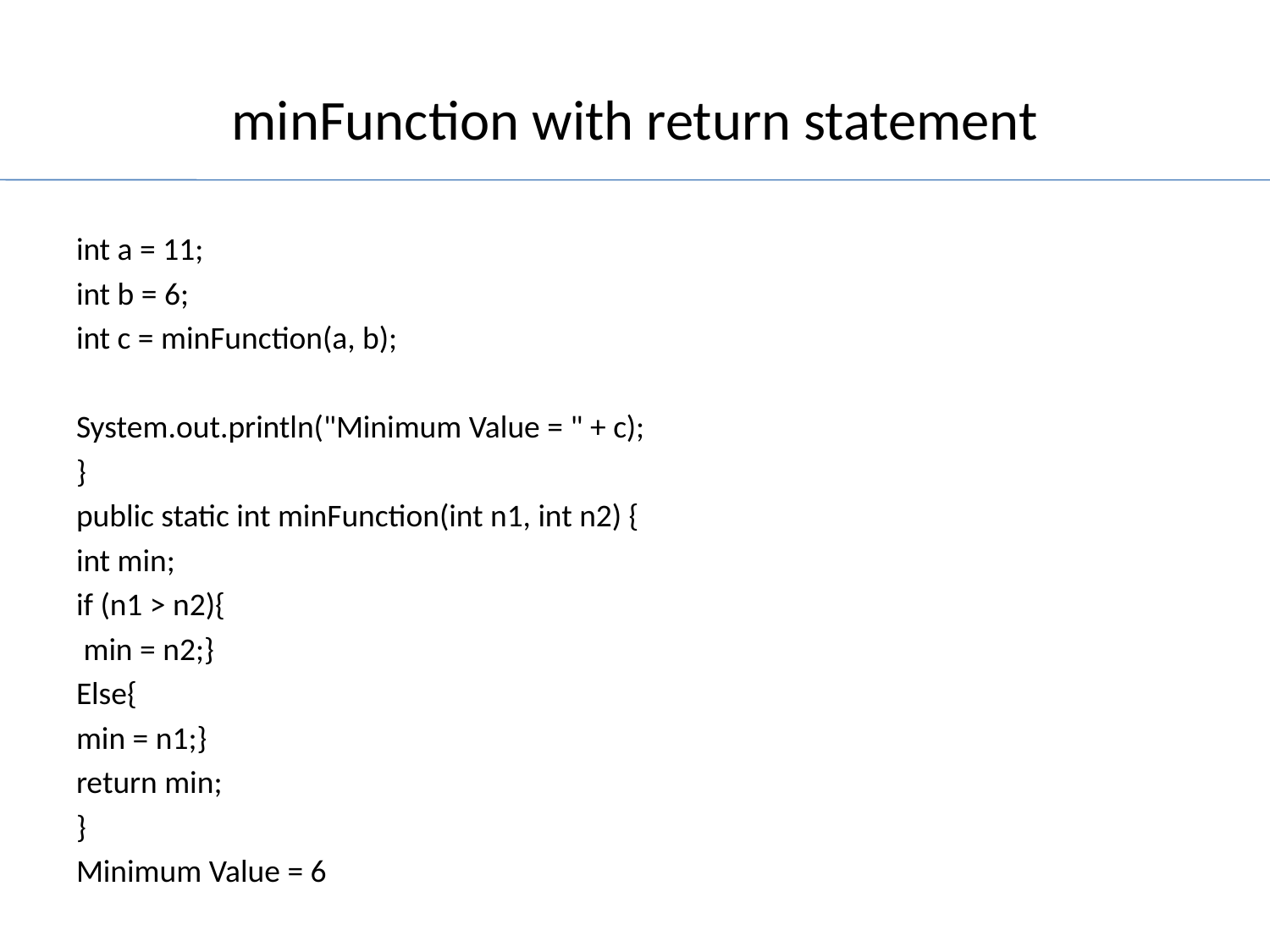

# minFunction with return statement
int a = 11;
int b = 6;
int c = minFunction(a, b);

System.out.println("Minimum Value = " + c);
}
public static int minFunction(int n1, int n2) {
int min;
if (n1 > n2){
 min = n2;}
Else{
min = n1;}
return min;
}
Minimum Value = 6